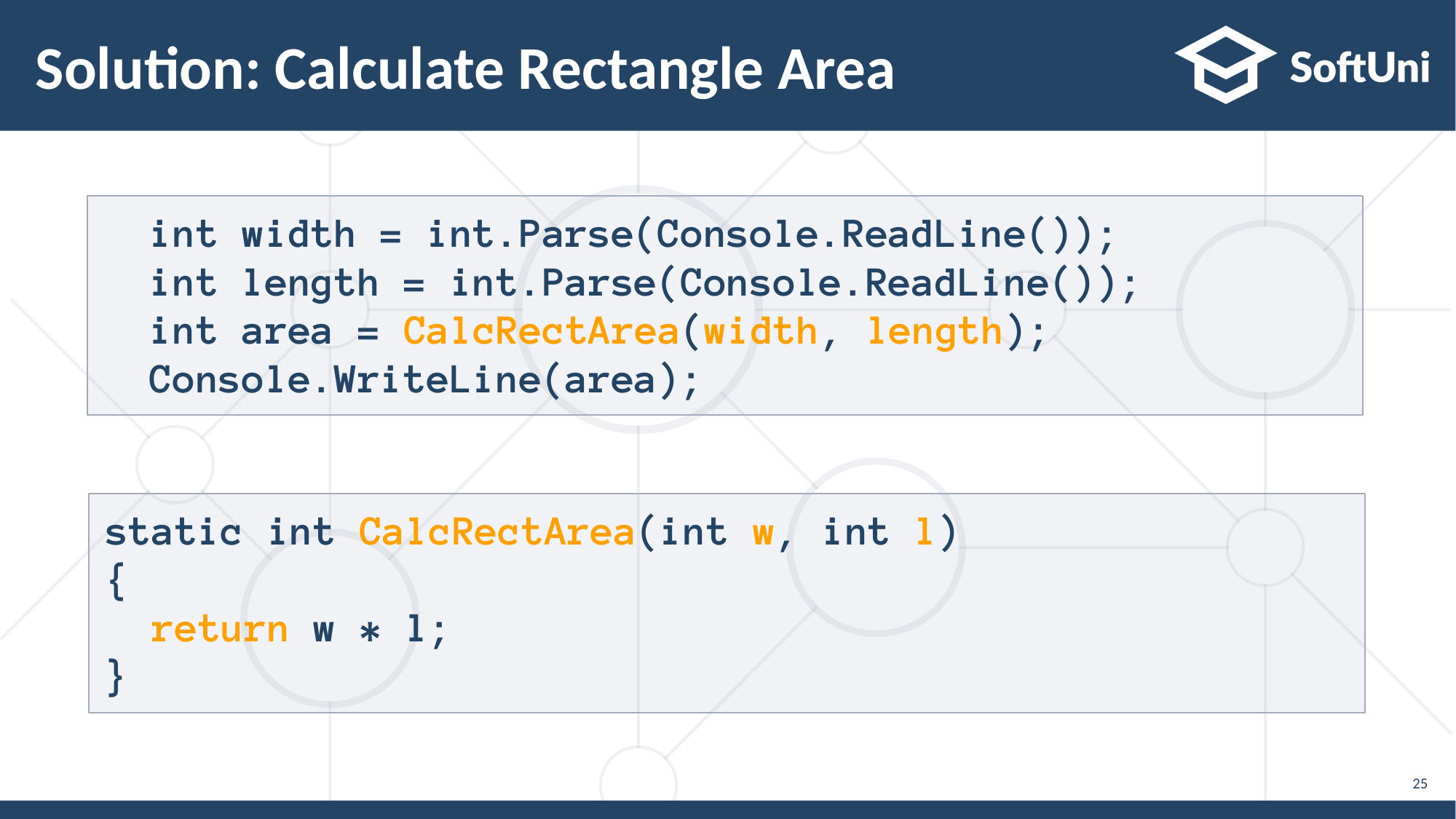

# Solution: Calculate Rectangle Area
  int width = int.Parse(Console.ReadLine());
  int length = int.Parse(Console.ReadLine());
  int area = CalcRectArea(width, length);
  Console.WriteLine(area);
static int CalcRectArea(int w, int l)
{
  return w * l;
}
25